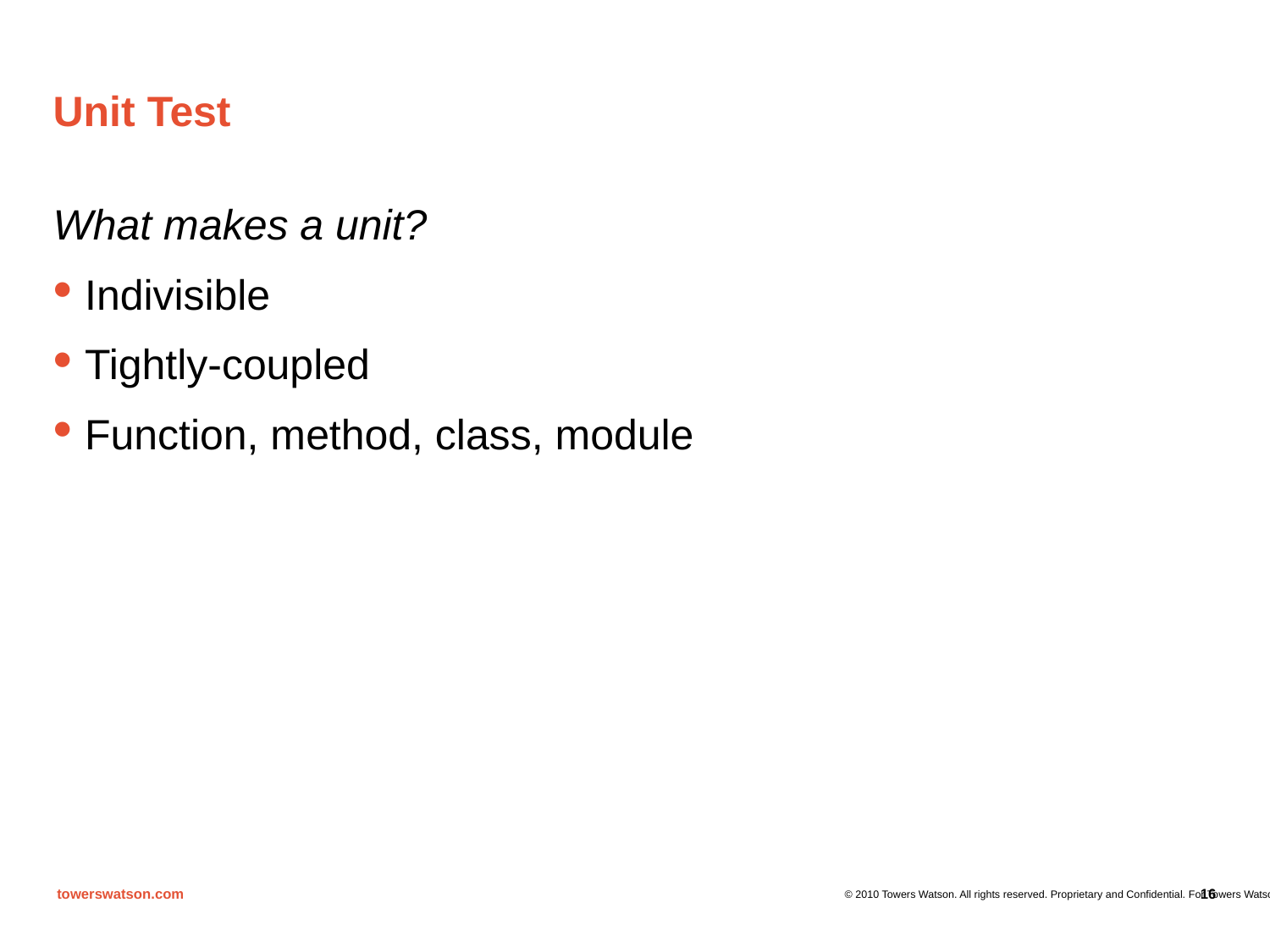

# Unit Test
What makes a unit?
Indivisible
Tightly-coupled
Function, method, class, module

16